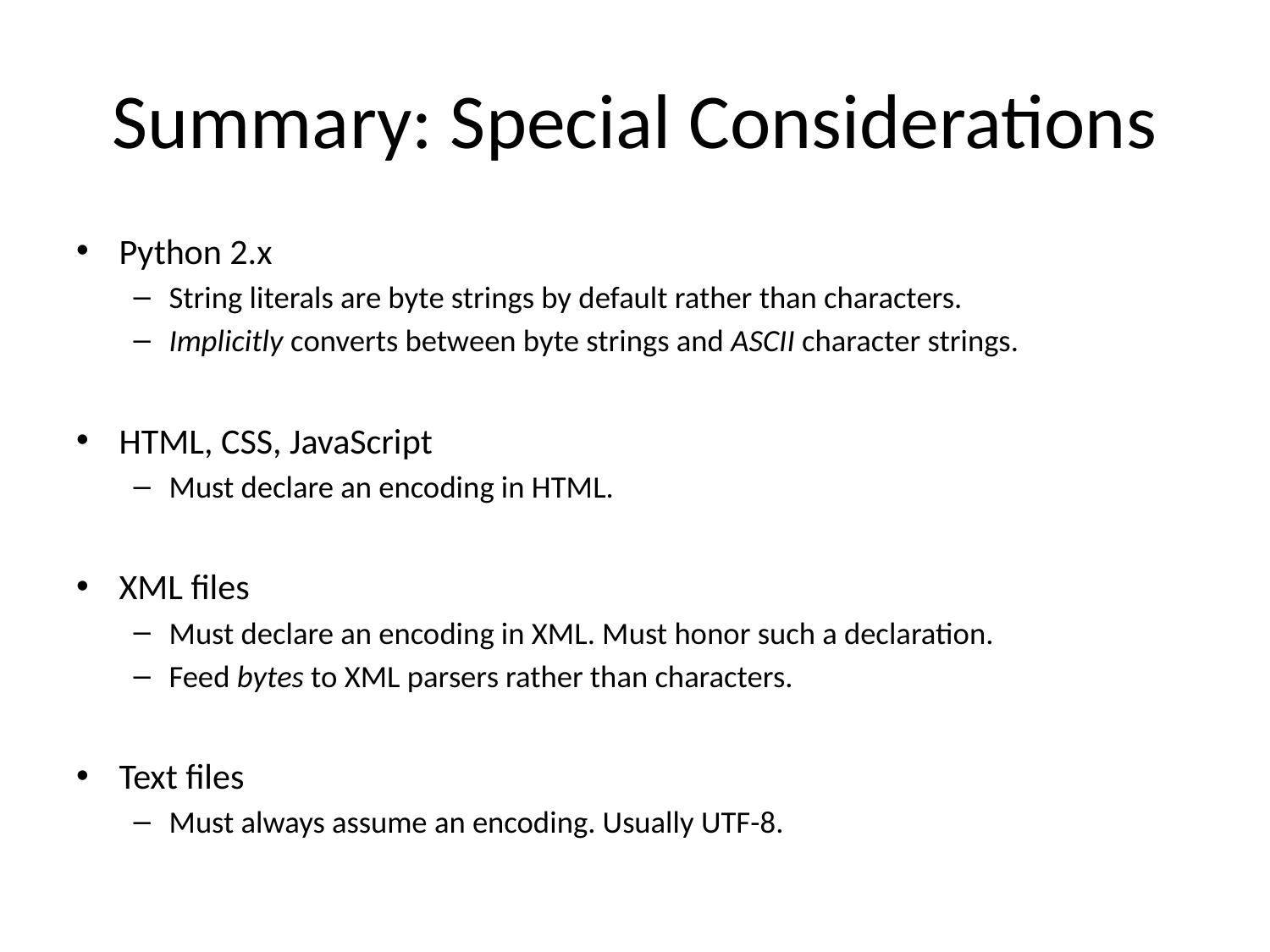

# Summary: Special Considerations
Python 2.x
String literals are byte strings by default rather than characters.
Implicitly converts between byte strings and ASCII character strings.

HTML, CSS, JavaScript
Must declare an encoding in HTML.

XML files
Must declare an encoding in XML. Must honor such a declaration.
Feed bytes to XML parsers rather than characters.

Text files
Must always assume an encoding. Usually UTF-8.